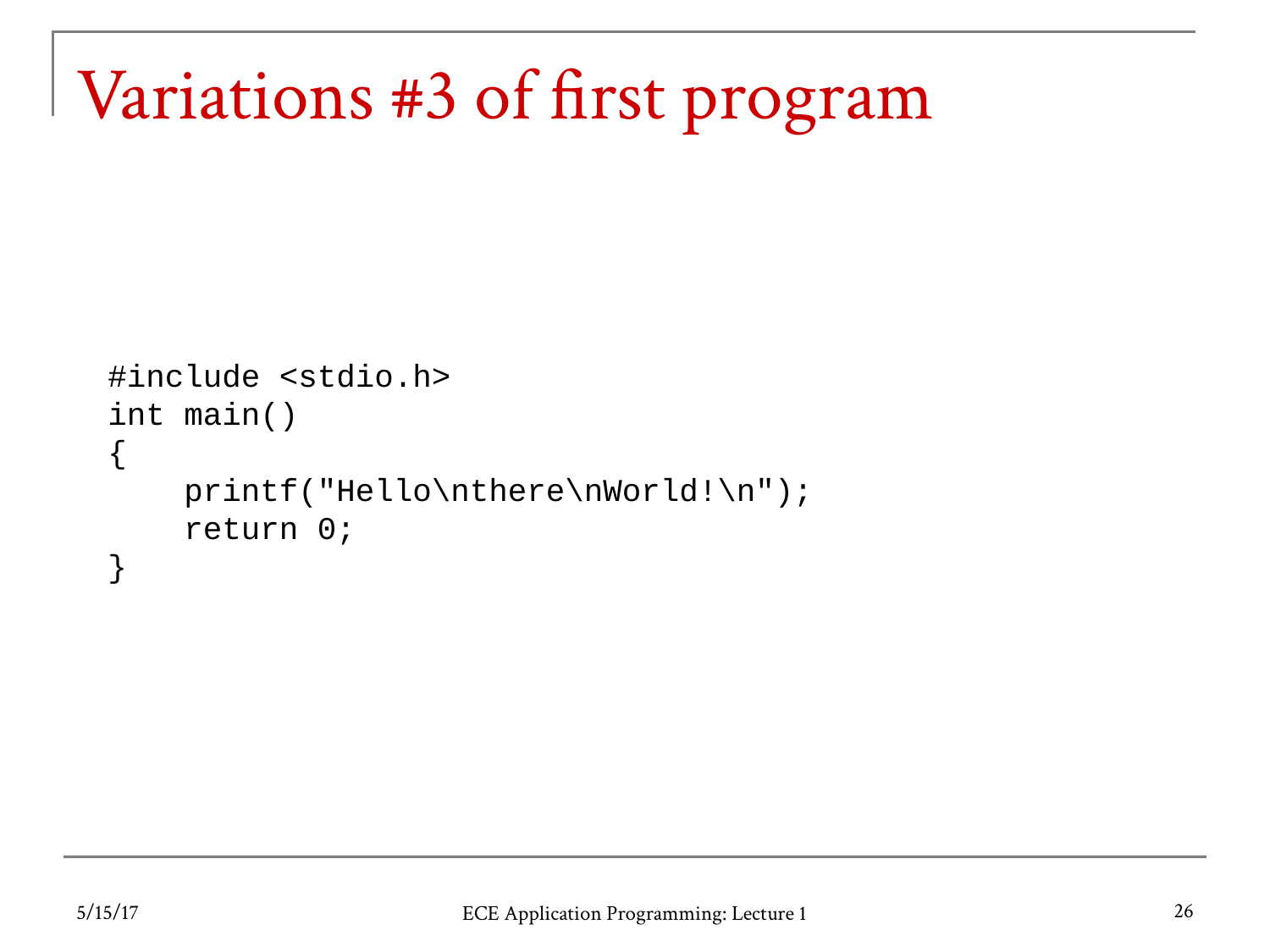

# Variations #3 of first program
#include <stdio.h>
int main()
{
    printf("Hello\nthere\nWorld!\n");
    return 0;
}
5/15/17
26
ECE Application Programming: Lecture 1